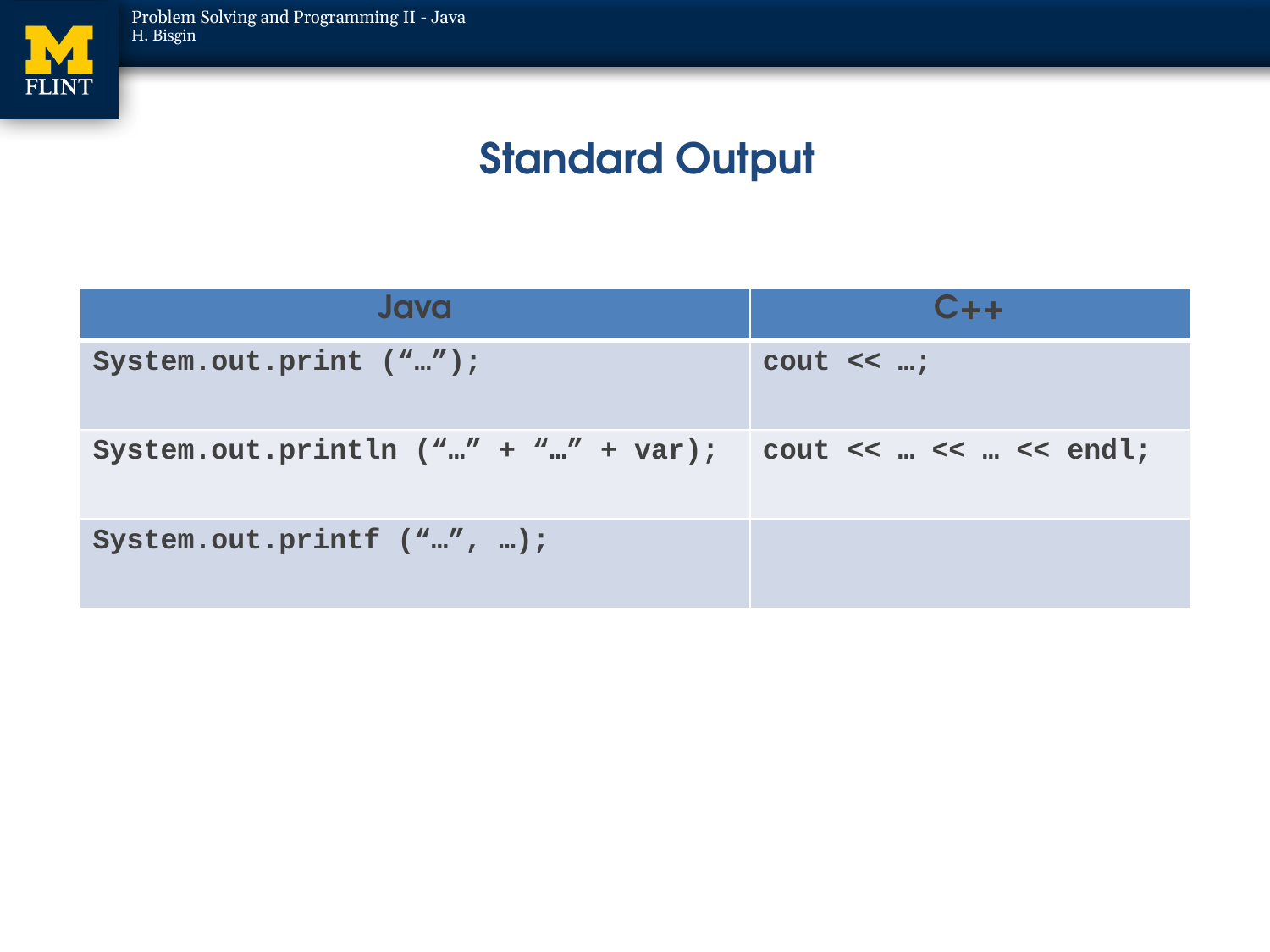

# Standard Output

| Java | C++ |
| --- | --- |
| System.out.print (“…”); | cout << …; |
| System.out.println (“…” + “…” + var); | cout << … << … << endl; |
| System.out.printf (“…”, …); |  |